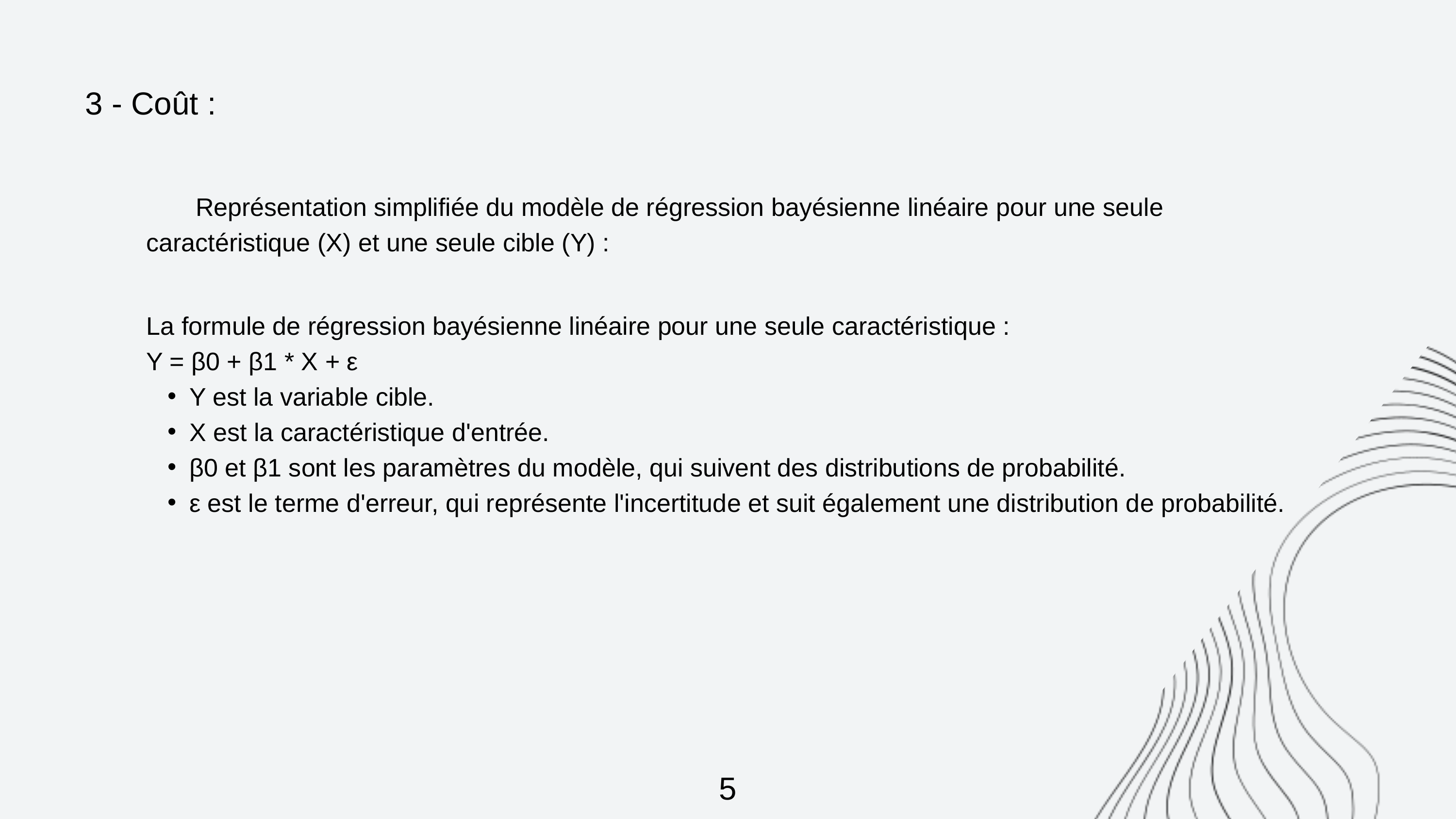

3 - Coût :
       Représentation simplifiée du modèle de régression bayésienne linéaire pour une seule
caractéristique (X) et une seule cible (Y) :
La formule de régression bayésienne linéaire pour une seule caractéristique :
Y = β0 + β1 * X + ε
Y est la variable cible.
X est la caractéristique d'entrée.
β0 et β1 sont les paramètres du modèle, qui suivent des distributions de probabilité.
ε est le terme d'erreur, qui représente l'incertitude et suit également une distribution de probabilité.

5